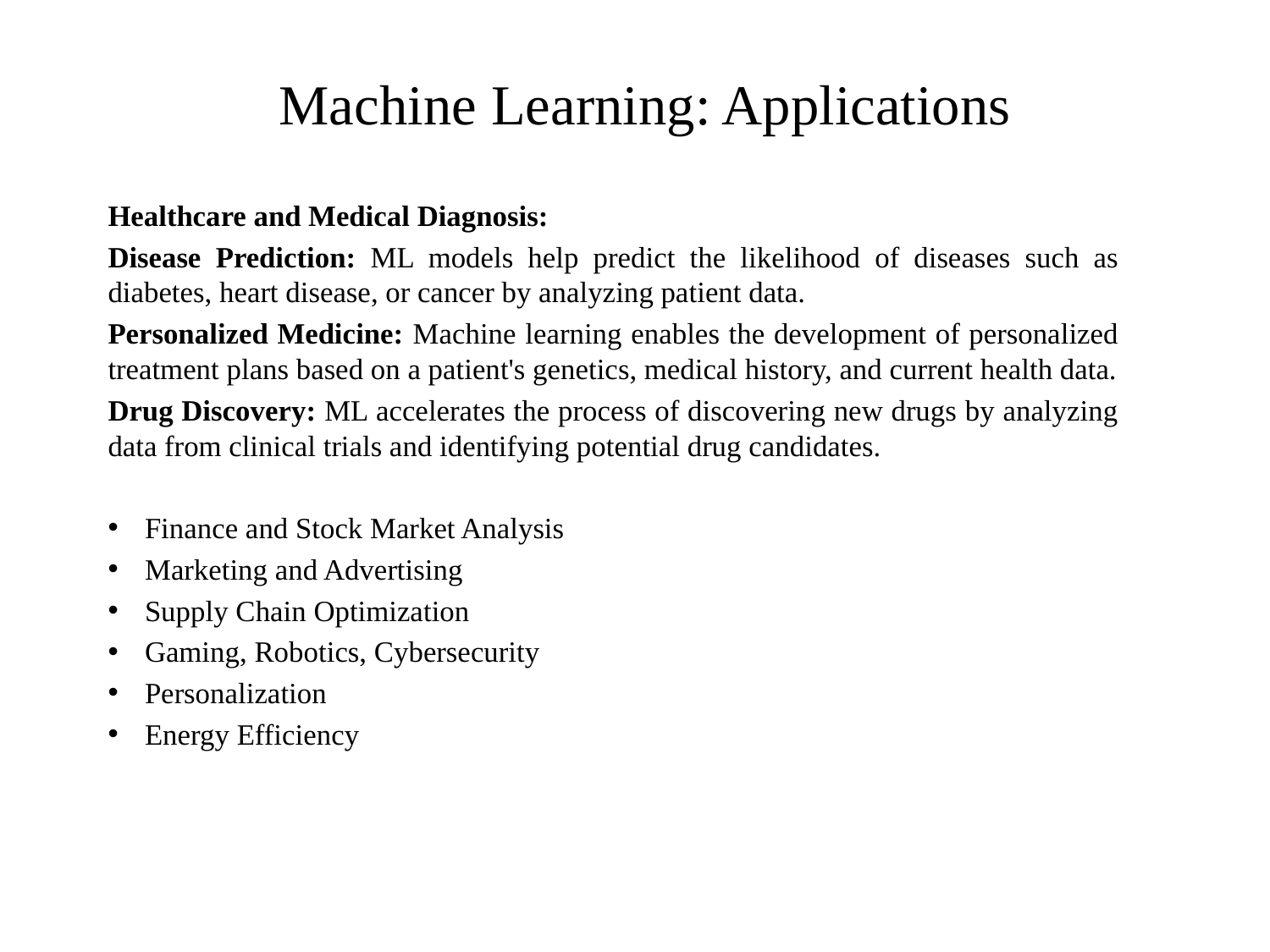

# Machine Learning: Applications
Healthcare and Medical Diagnosis:
Disease Prediction: ML models help predict the likelihood of diseases such as diabetes, heart disease, or cancer by analyzing patient data.
Personalized Medicine: Machine learning enables the development of personalized treatment plans based on a patient's genetics, medical history, and current health data.
Drug Discovery: ML accelerates the process of discovering new drugs by analyzing data from clinical trials and identifying potential drug candidates.

Finance and Stock Market Analysis
Marketing and Advertising
Supply Chain Optimization
Gaming, Robotics, Cybersecurity
Personalization
Energy Efficiency